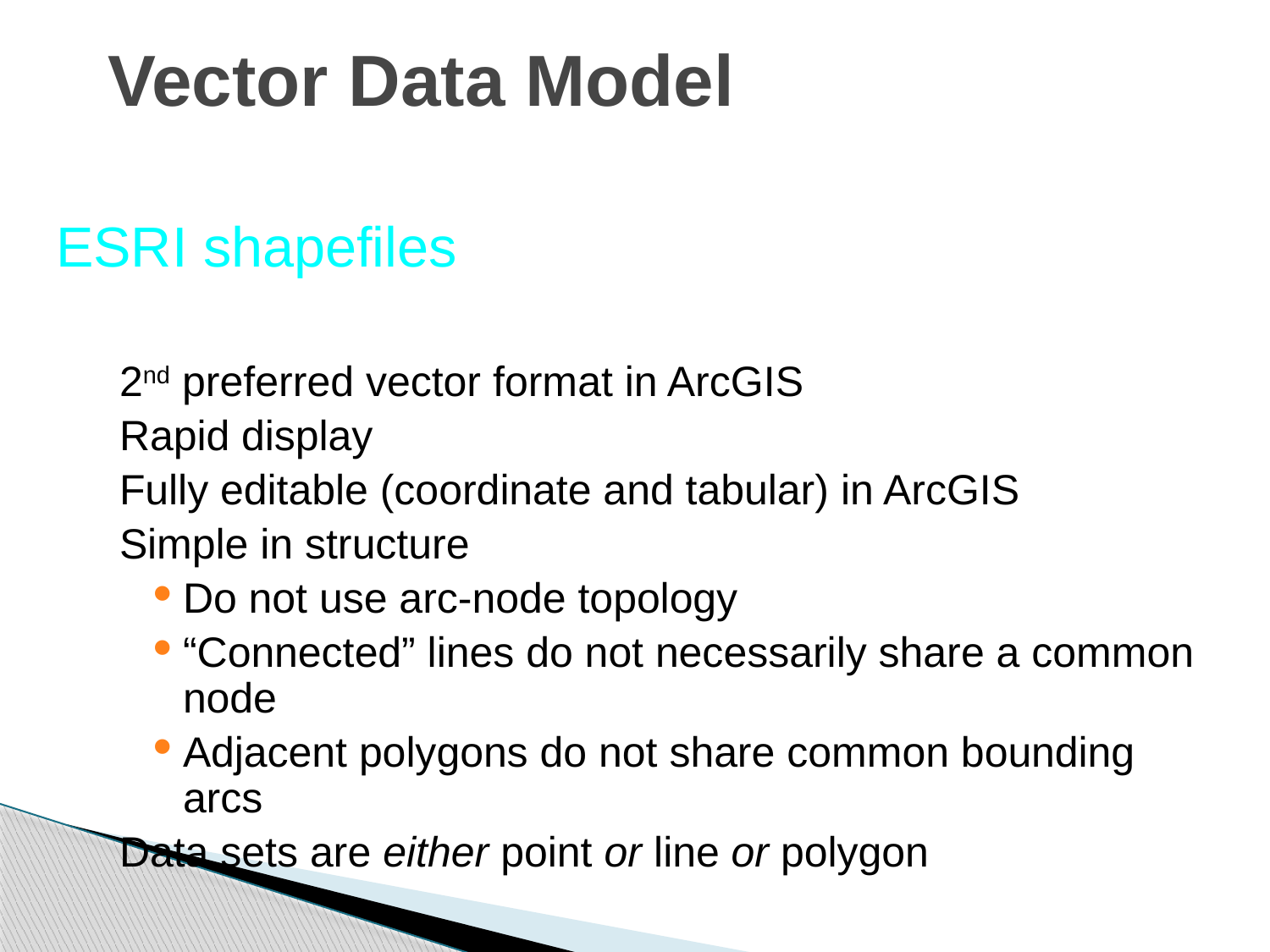

# Vector Data Model
ESRI shapefiles

2nd preferred vector format in ArcGIS
Rapid display
Fully editable (coordinate and tabular) in ArcGIS
Simple in structure
Do not use arc-node topology
“Connected” lines do not necessarily share a common node
Adjacent polygons do not share common bounding arcs
Data sets are either point or line or polygon